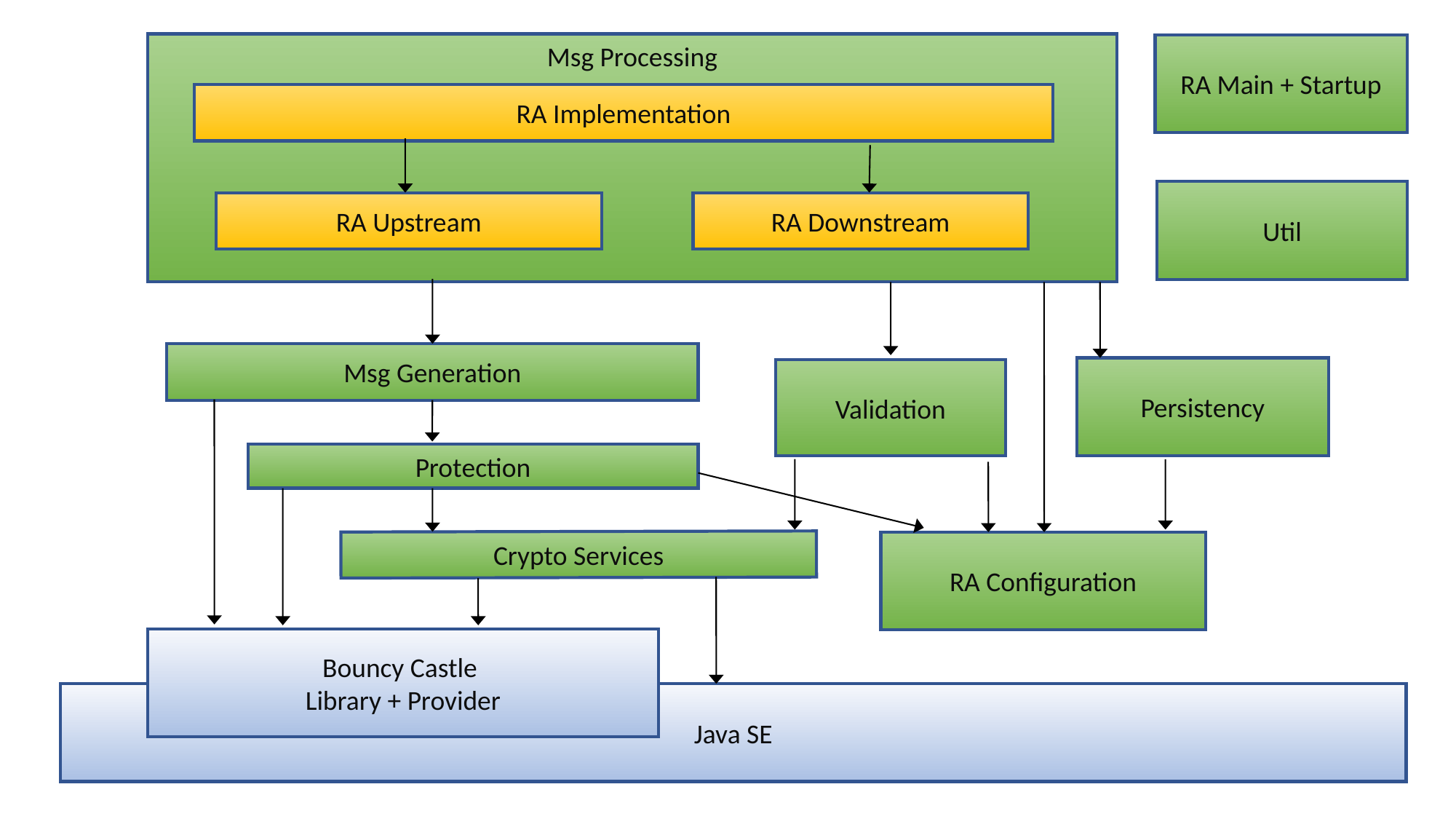

Msg Processing
RA Main + Startup
RA Implementation

Util
RA Upstream
RA Downstream

Msg Generation
Persistency
Validation

Protection

Crypto Services
RA Configuration

Bouncy Castle
Library + Provider
Java SE